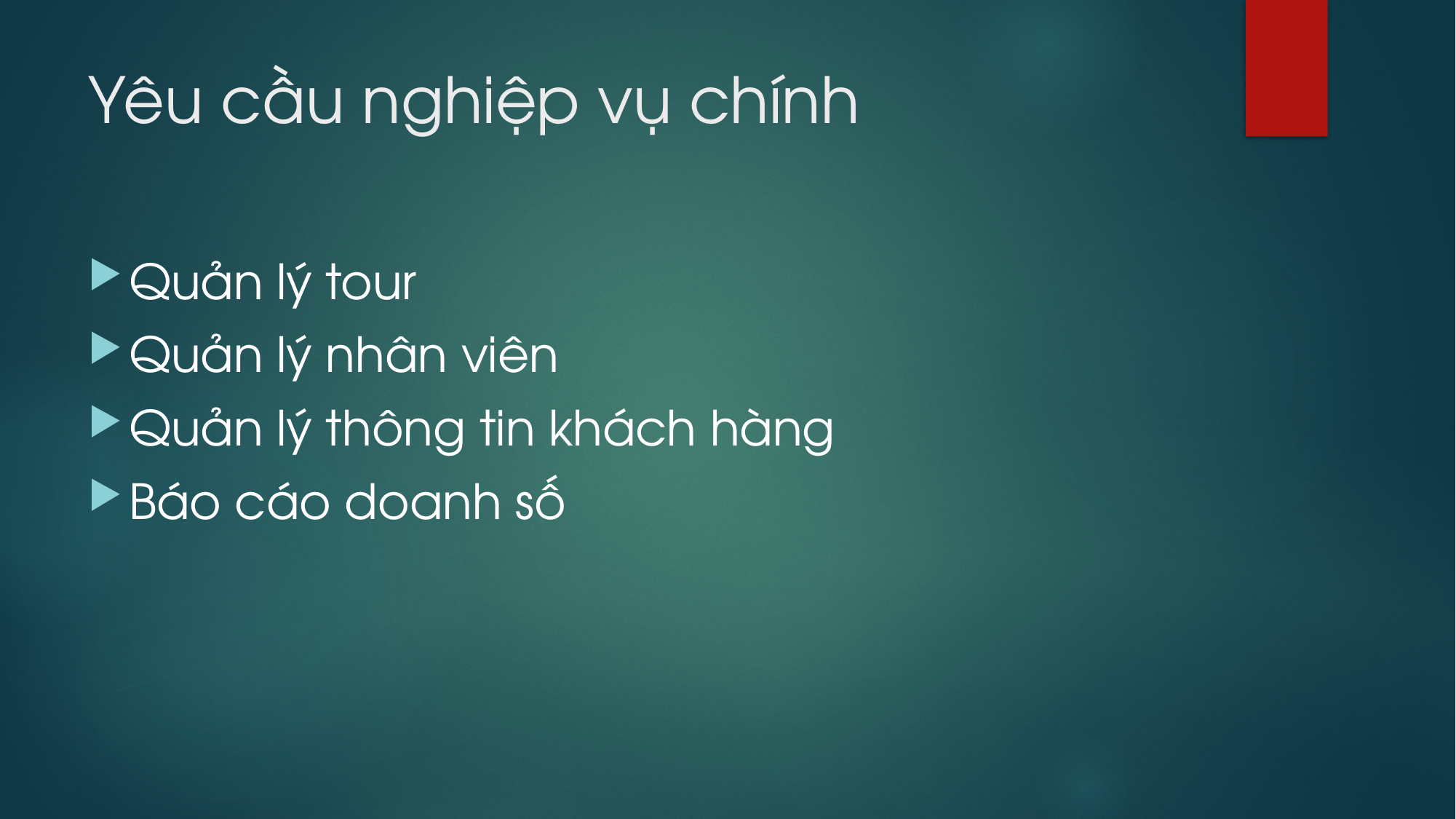

# Yêu cầu nghiệp vụ chính
Quản lý tour
Quản lý nhân viên
Quản lý thông tin khách hàng
Báo cáo doanh số